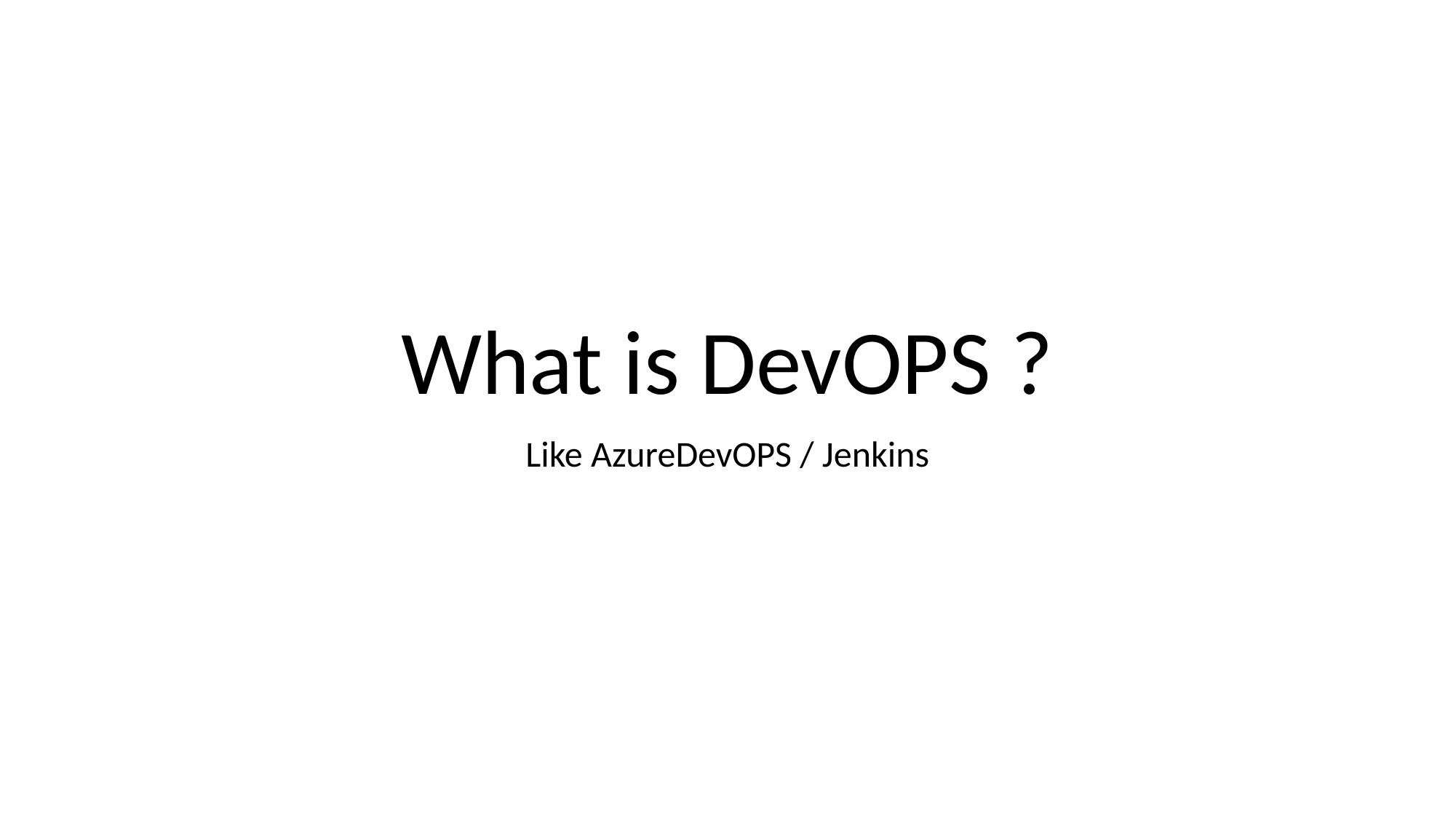

# What is DevOPS ?
Like AzureDevOPS / Jenkins